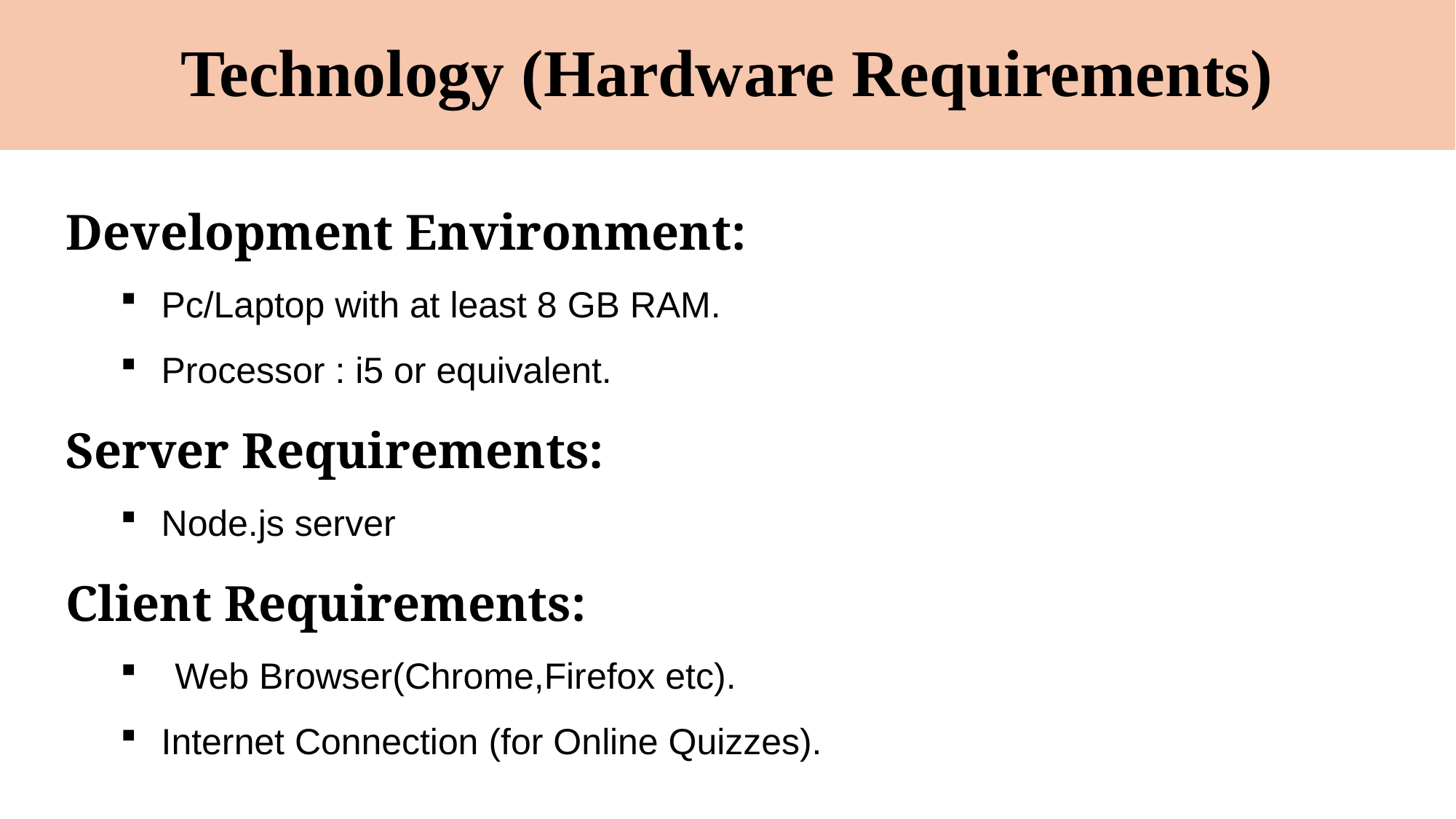

# Technology (Hardware Requirements)
Development Environment:
Pc/Laptop with at least 8 GB RAM.
Processor : i5 or equivalent.
Server Requirements:
Node.js server
Client Requirements:
Web Browser(Chrome,Firefox etc).
Internet Connection (for Online Quizzes).